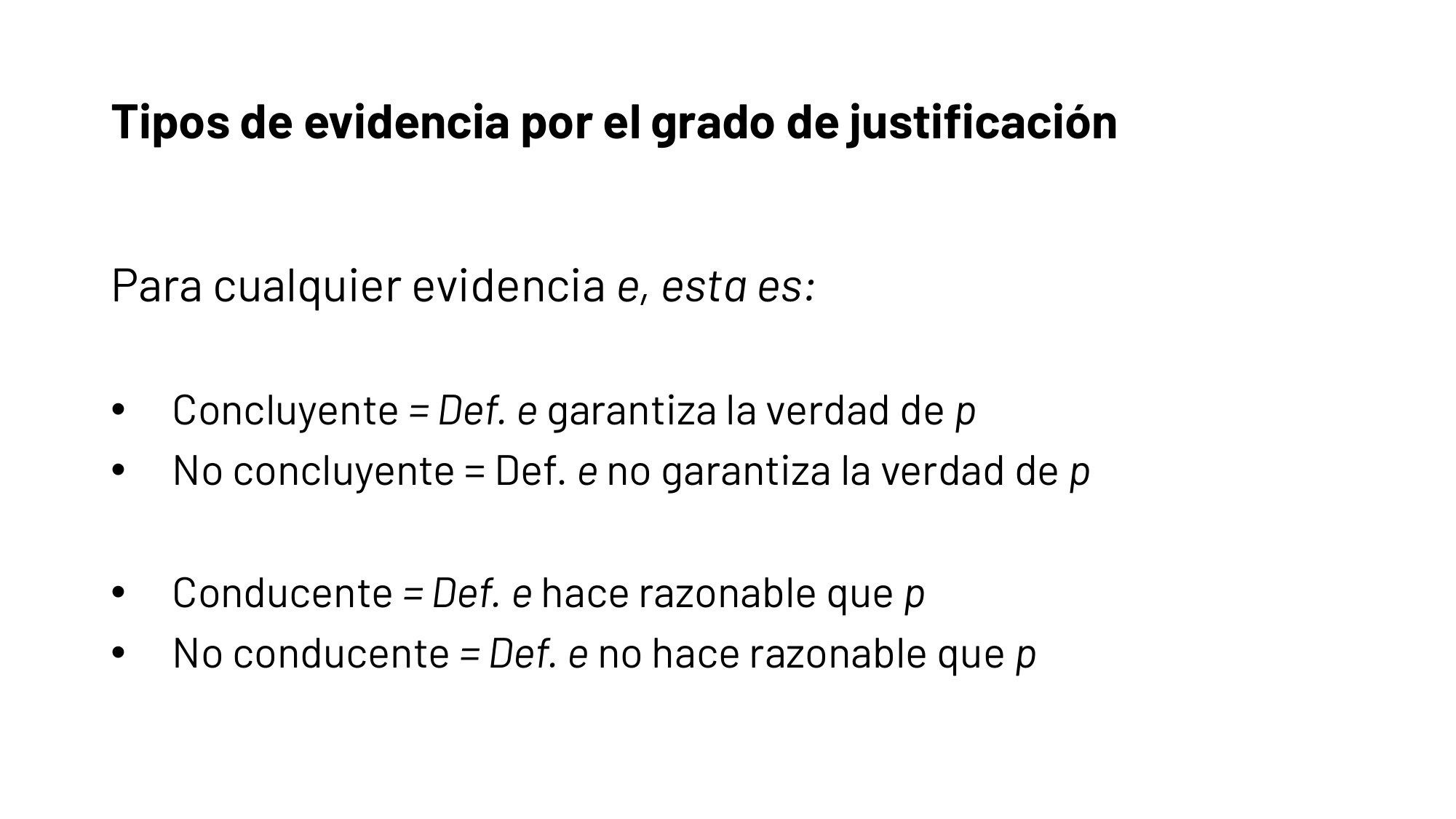

# Tipos de evidencia por el grado de justificación
Para cualquier evidencia e, esta es:

Concluyente = Def. e garantiza la verdad de p
No concluyente = Def. e no garantiza la verdad de p

Conducente = Def. e hace razonable que p
No conducente = Def. e no hace razonable que p